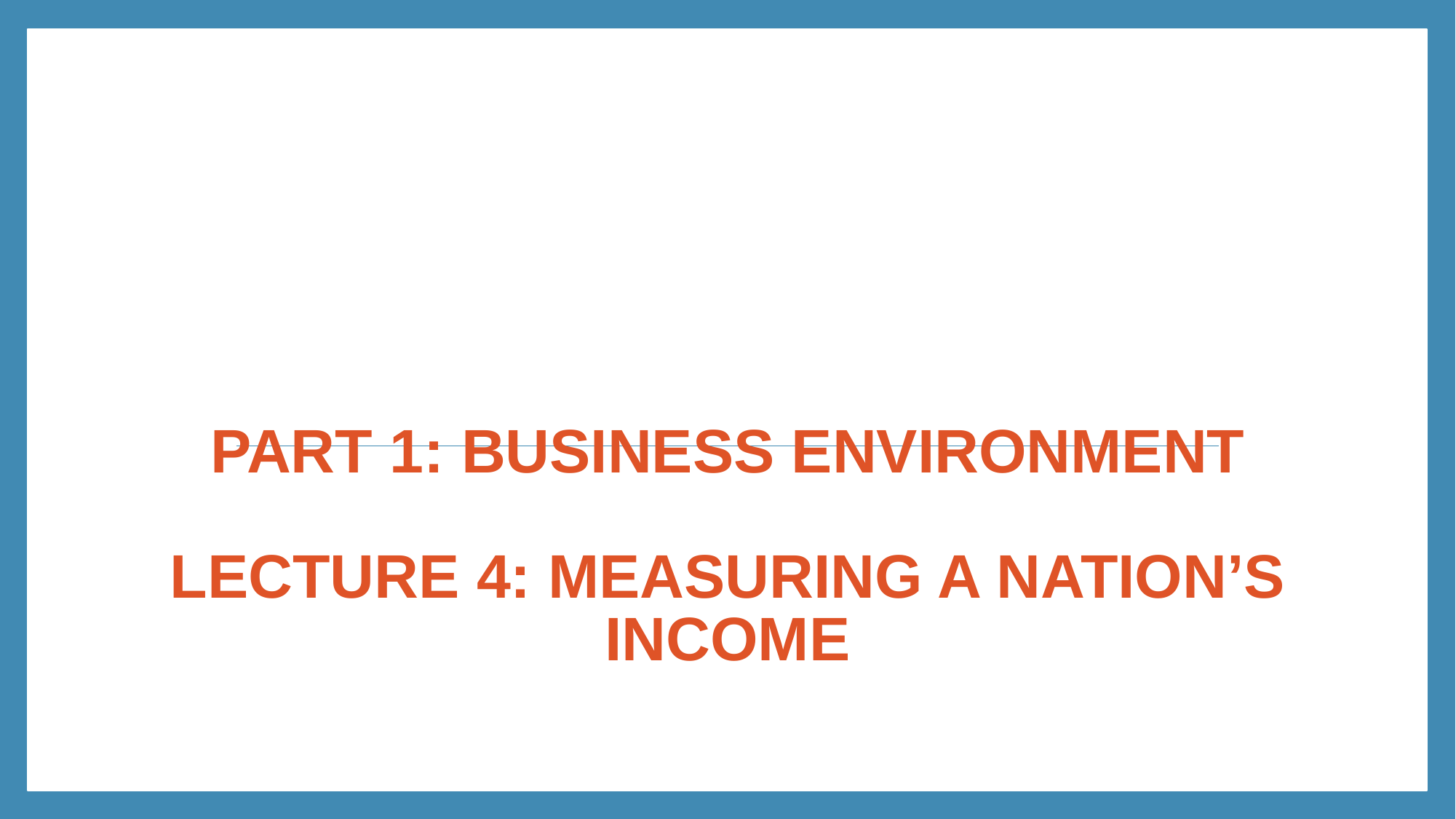

# PART 1: BUSINESS ENVIRONMENT Lecture 4: Measuring a nation’s income